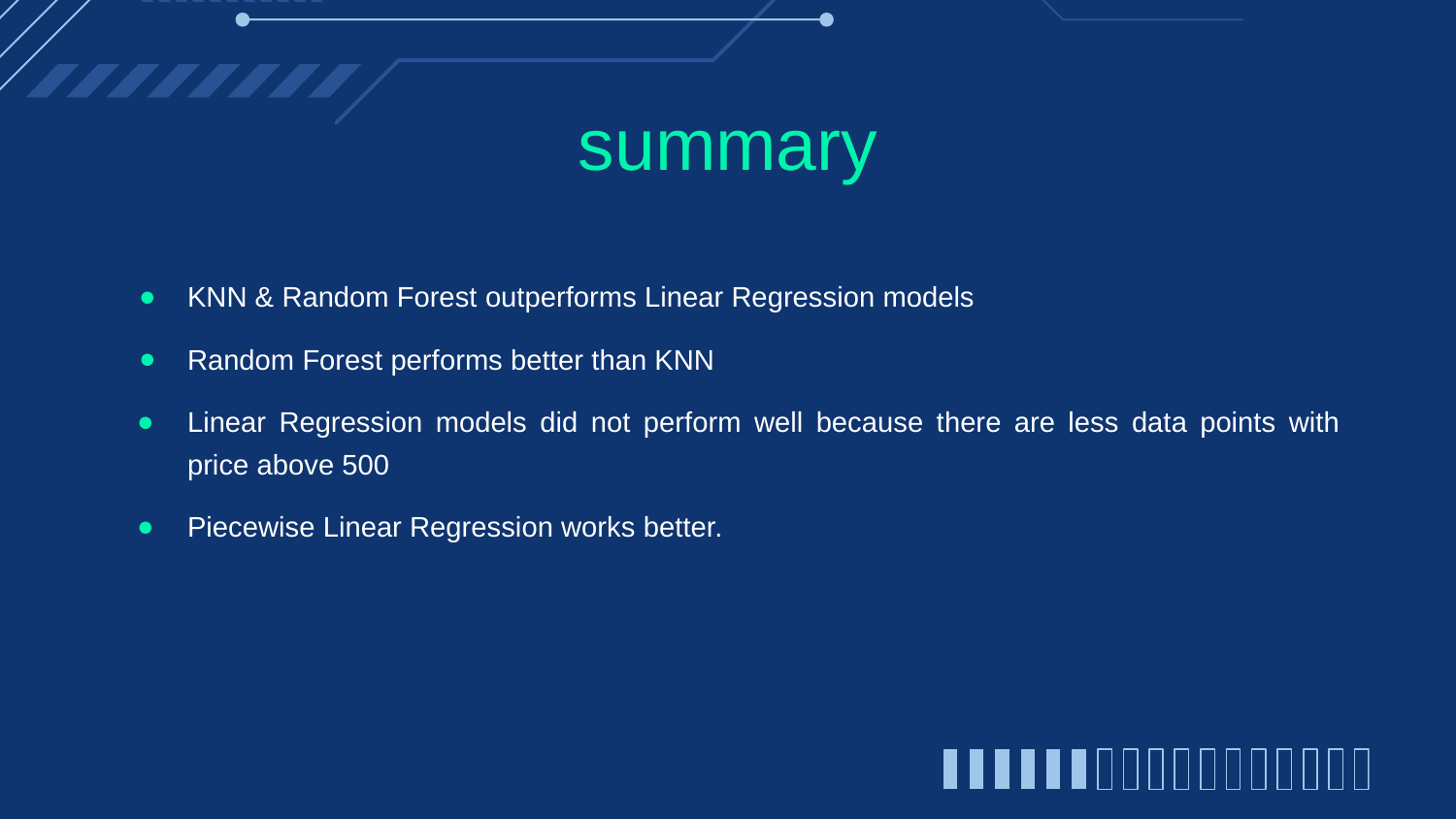

# summary
KNN & Random Forest outperforms Linear Regression models
Random Forest performs better than KNN
Linear Regression models did not perform well because there are less data points with price above 500
Piecewise Linear Regression works better.